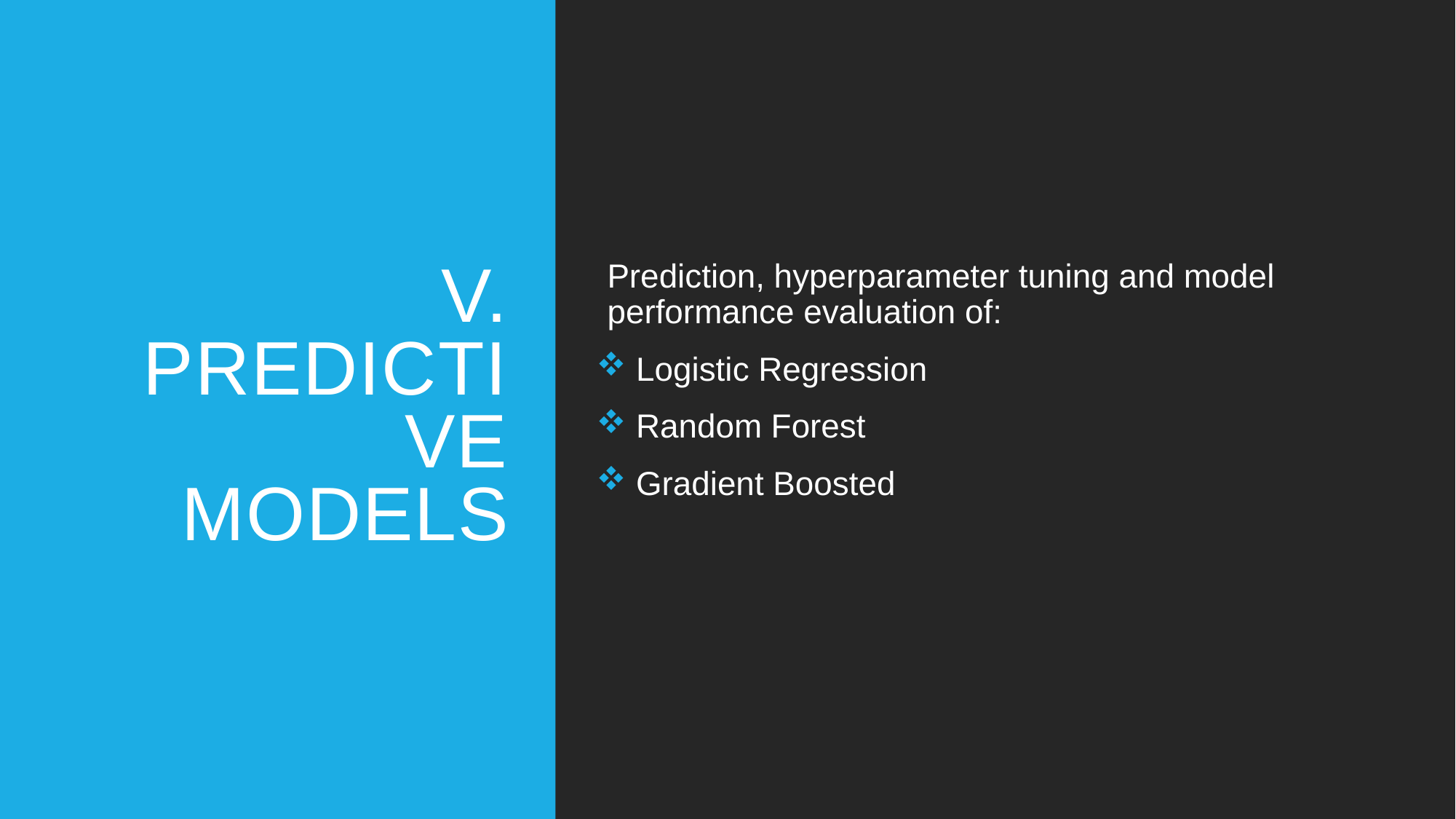

# V. Predictive Models
Prediction, hyperparameter tuning and model performance evaluation of:
 Logistic Regression
 Random Forest
 Gradient Boosted